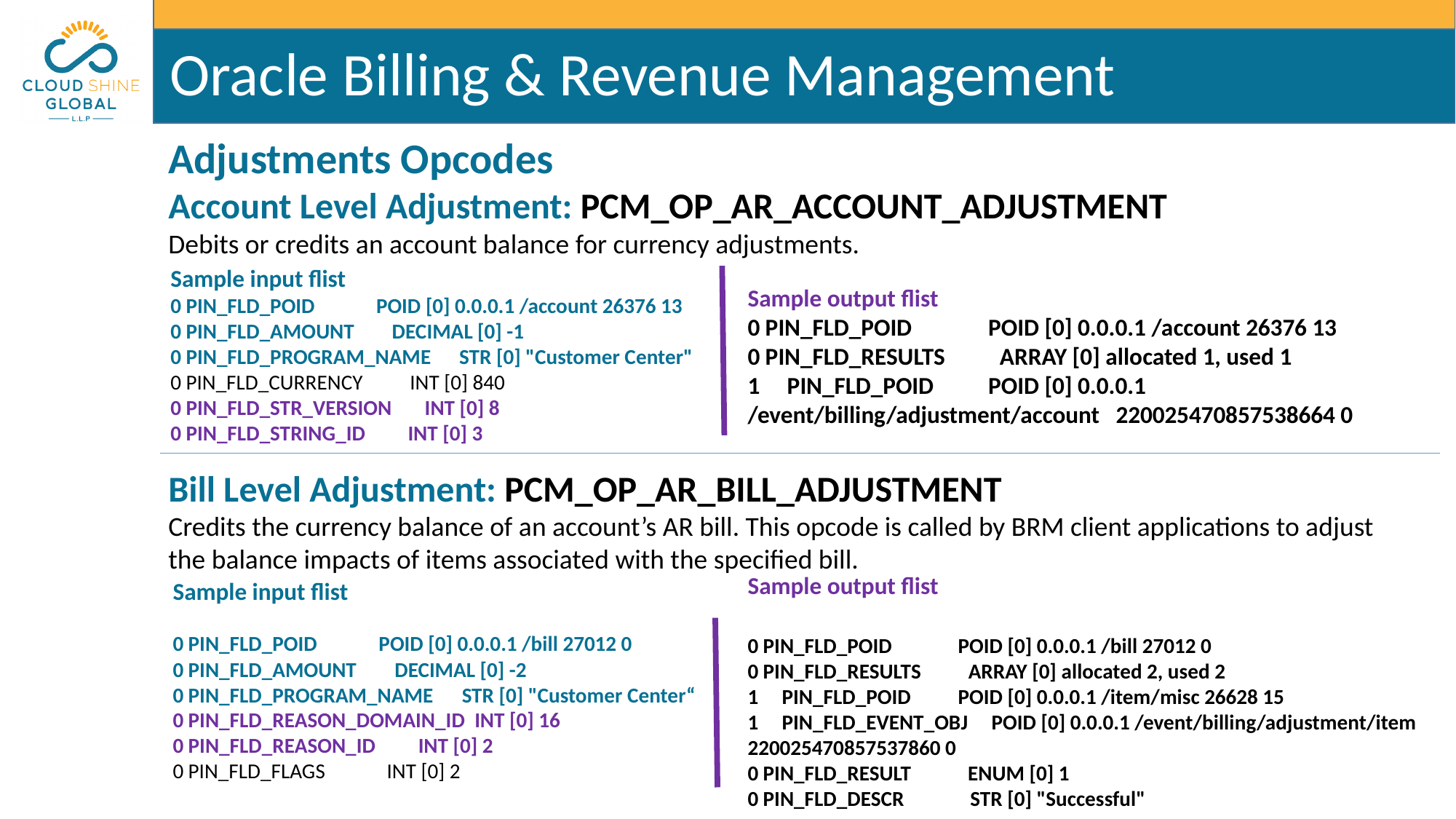

Adjustments Opcodes
Account Level Adjustment: PCM_OP_AR_ACCOUNT_ADJUSTMENT
Debits or credits an account balance for currency adjustments.
Sample input flist
0 PIN_FLD_POID             POID [0] 0.0.0.1 /account 26376 13
0 PIN_FLD_AMOUNT        DECIMAL [0] -1
0 PIN_FLD_PROGRAM_NAME      STR [0] "Customer Center"
0 PIN_FLD_CURRENCY          INT [0] 840
0 PIN_FLD_STR_VERSION       INT [0] 8
0 PIN_FLD_STRING_ID         INT [0] 3
Sample output flist
0 PIN_FLD_POID              POID [0] 0.0.0.1 /account 26376 13
0 PIN_FLD_RESULTS          ARRAY [0] allocated 1, used 1
1     PIN_FLD_POID          POID [0] 0.0.0.1 /event/billing/adjustment/account   220025470857538664 0
Bill Level Adjustment: PCM_OP_AR_BILL_ADJUSTMENT
Credits the currency balance of an account’s AR bill. This opcode is called by BRM client applications to adjust the balance impacts of items associated with the specified bill.
Sample output flist

0 PIN_FLD_POID              POID [0] 0.0.0.1 /bill 27012 0
0 PIN_FLD_RESULTS          ARRAY [0] allocated 2, used 2
1     PIN_FLD_POID          POID [0] 0.0.0.1 /item/misc 26628 15
1     PIN_FLD_EVENT_OBJ     POID [0] 0.0.0.1 /event/billing/adjustment/item  220025470857537860 0
0 PIN_FLD_RESULT            ENUM [0] 1
0 PIN_FLD_DESCR              STR [0] "Successful"
Sample input flist

0 PIN_FLD_POID             POID [0] 0.0.0.1 /bill 27012 0
0 PIN_FLD_AMOUNT        DECIMAL [0] -2
0 PIN_FLD_PROGRAM_NAME      STR [0] "Customer Center“
0 PIN_FLD_REASON_DOMAIN_ID  INT [0] 16
0 PIN_FLD_REASON_ID         INT [0] 2
0 PIN_FLD_FLAGS             INT [0] 2